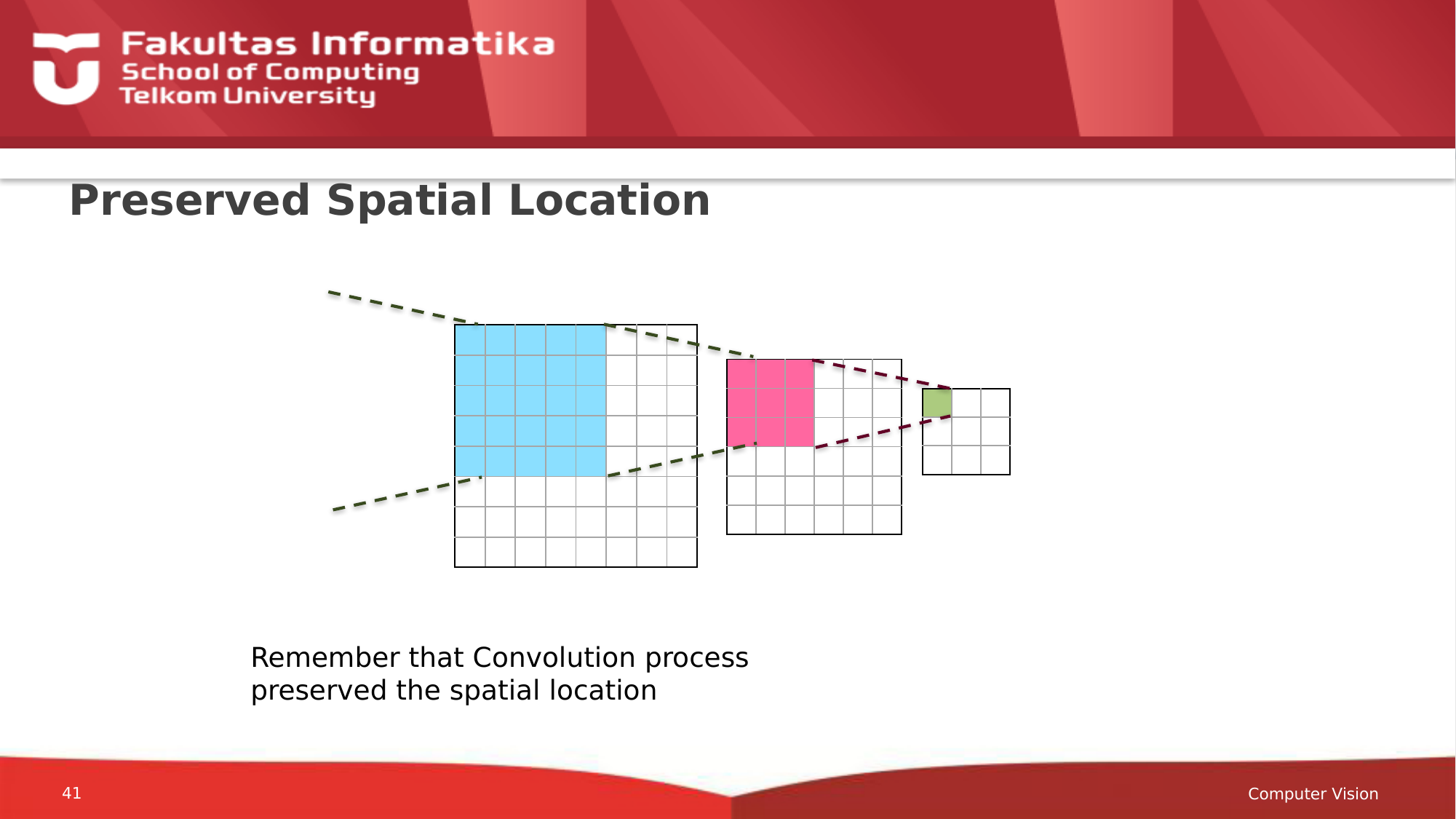

# Preserved Spatial Location
|  |  |  |  |  |  |  |  |
| --- | --- | --- | --- | --- | --- | --- | --- |
|  |  |  |  |  |  |  |  |
|  |  |  |  |  |  |  |  |
|  |  |  |  |  |  |  |  |
|  |  |  |  |  |  |  |  |
|  |  |  |  |  |  |  |  |
|  |  |  |  |  |  |  |  |
|  |  |  |  |  |  |  |  |
|  |  |  |  |  |  |
| --- | --- | --- | --- | --- | --- |
|  |  |  |  |  |  |
|  |  |  |  |  |  |
|  |  |  |  |  |  |
|  |  |  |  |  |  |
|  |  |  |  |  |  |
|  |  |  |
| --- | --- | --- |
|  |  |  |
|  |  |  |
Remember that Convolution process preserved the spatial location
Computer Vision
41